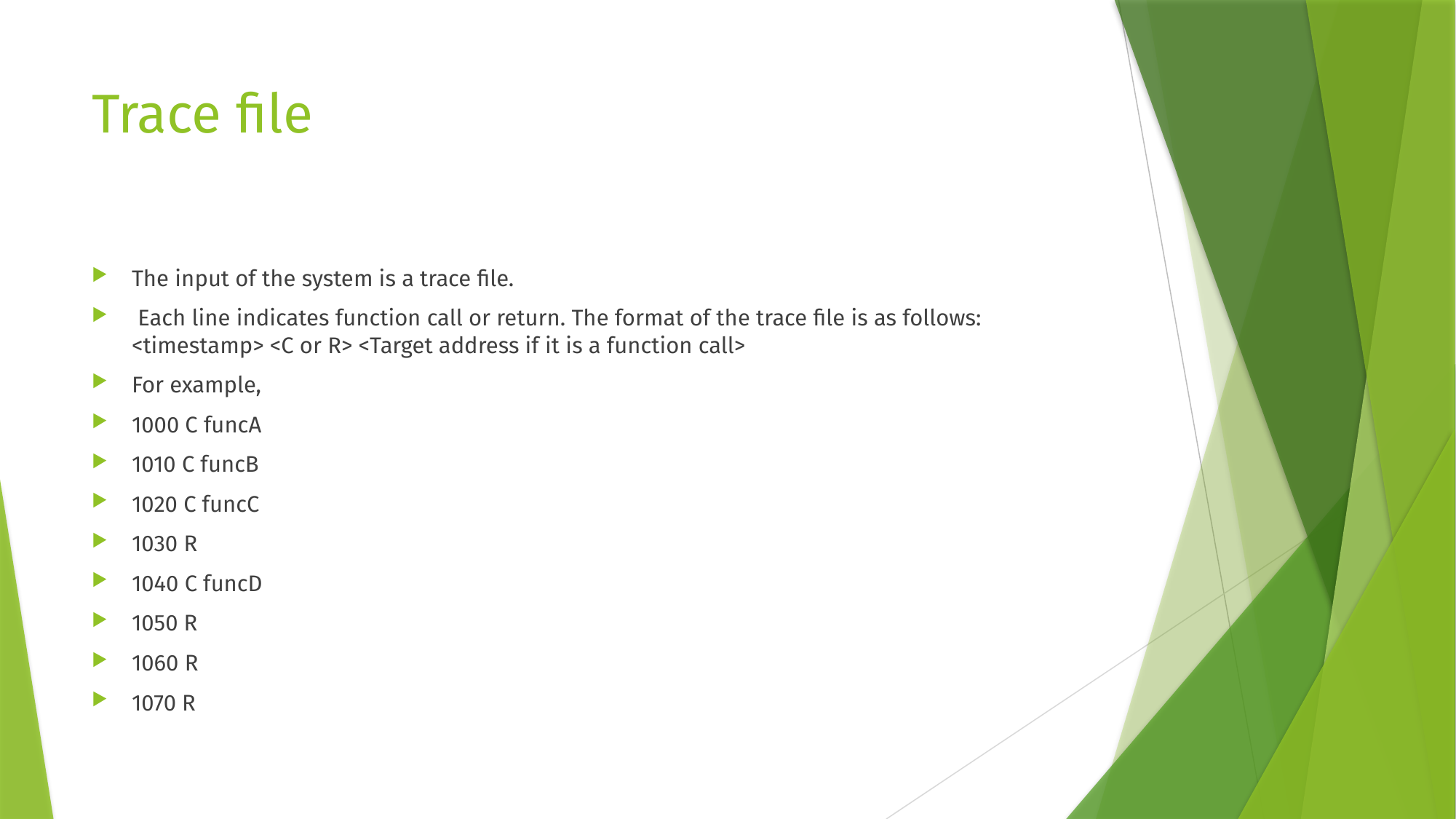

# Trace file
The input of the system is a trace file.
 Each line indicates function call or return. The format of the trace file is as follows:
<timestamp> <C or R> <Target address if it is a function call>
For example,
1000 C funcA
1010 C funcB
1020 C funcC
1030 R
1040 C funcD
1050 R
1060 R
1070 R